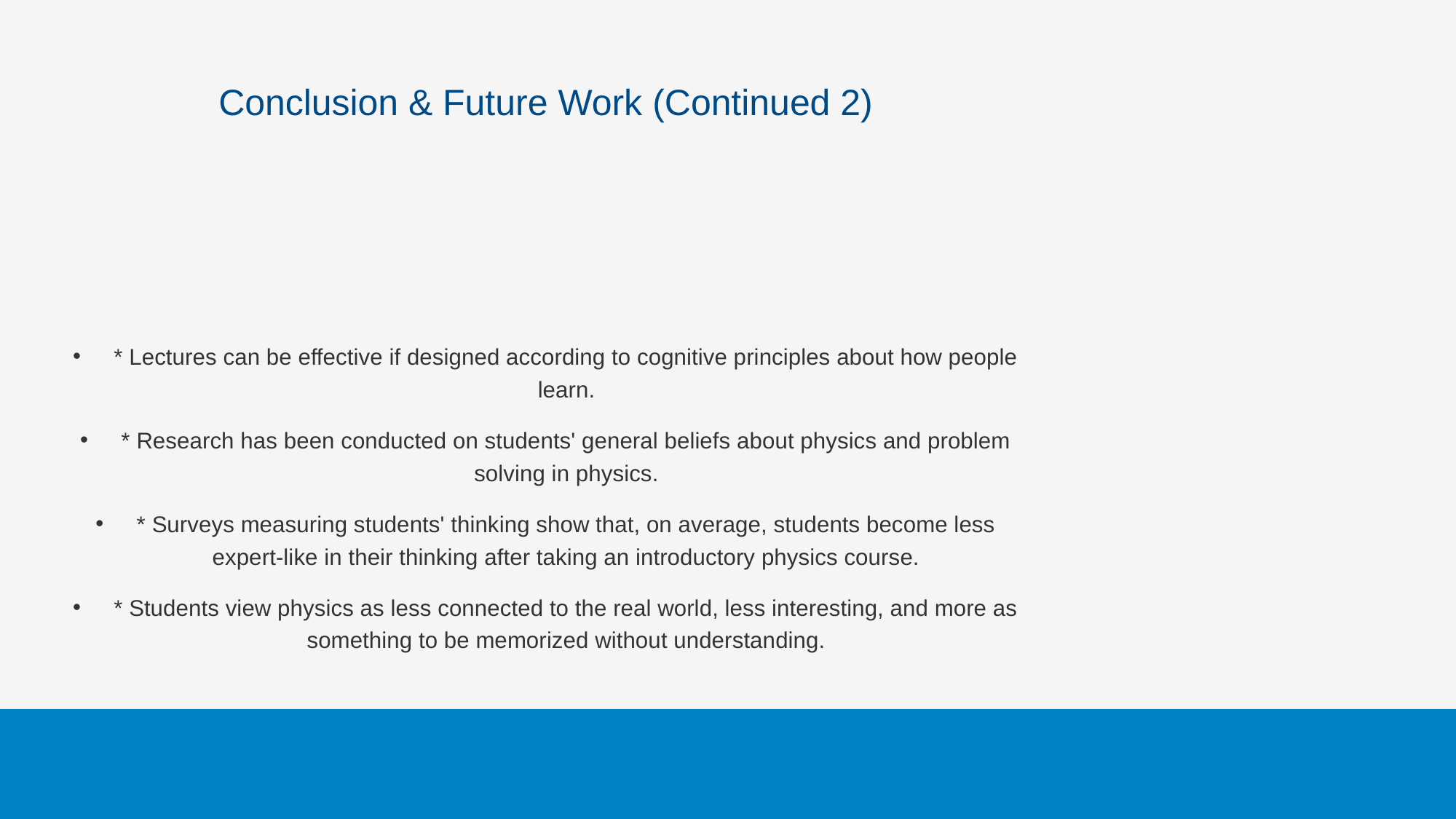

# Conclusion & Future Work (Continued 2)

* Lectures can be effective if designed according to cognitive principles about how people learn.
* Research has been conducted on students' general beliefs about physics and problem solving in physics.
* Surveys measuring students' thinking show that, on average, students become less expert-like in their thinking after taking an introductory physics course.
* Students view physics as less connected to the real world, less interesting, and more as something to be memorized without understanding.